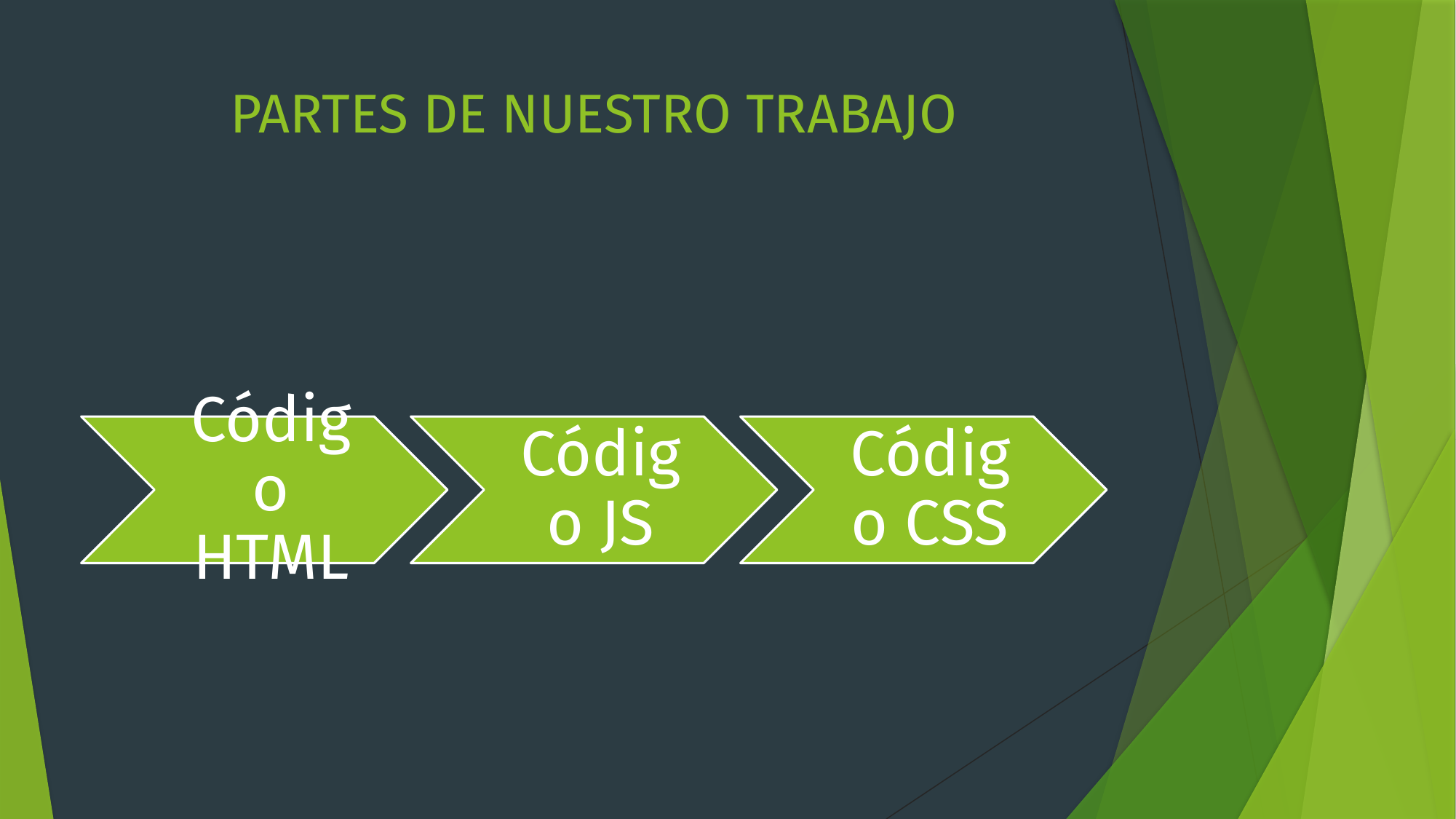

# PARTES DE NUESTRO TRABAJO
Código HTML
Código JS
Código CSS